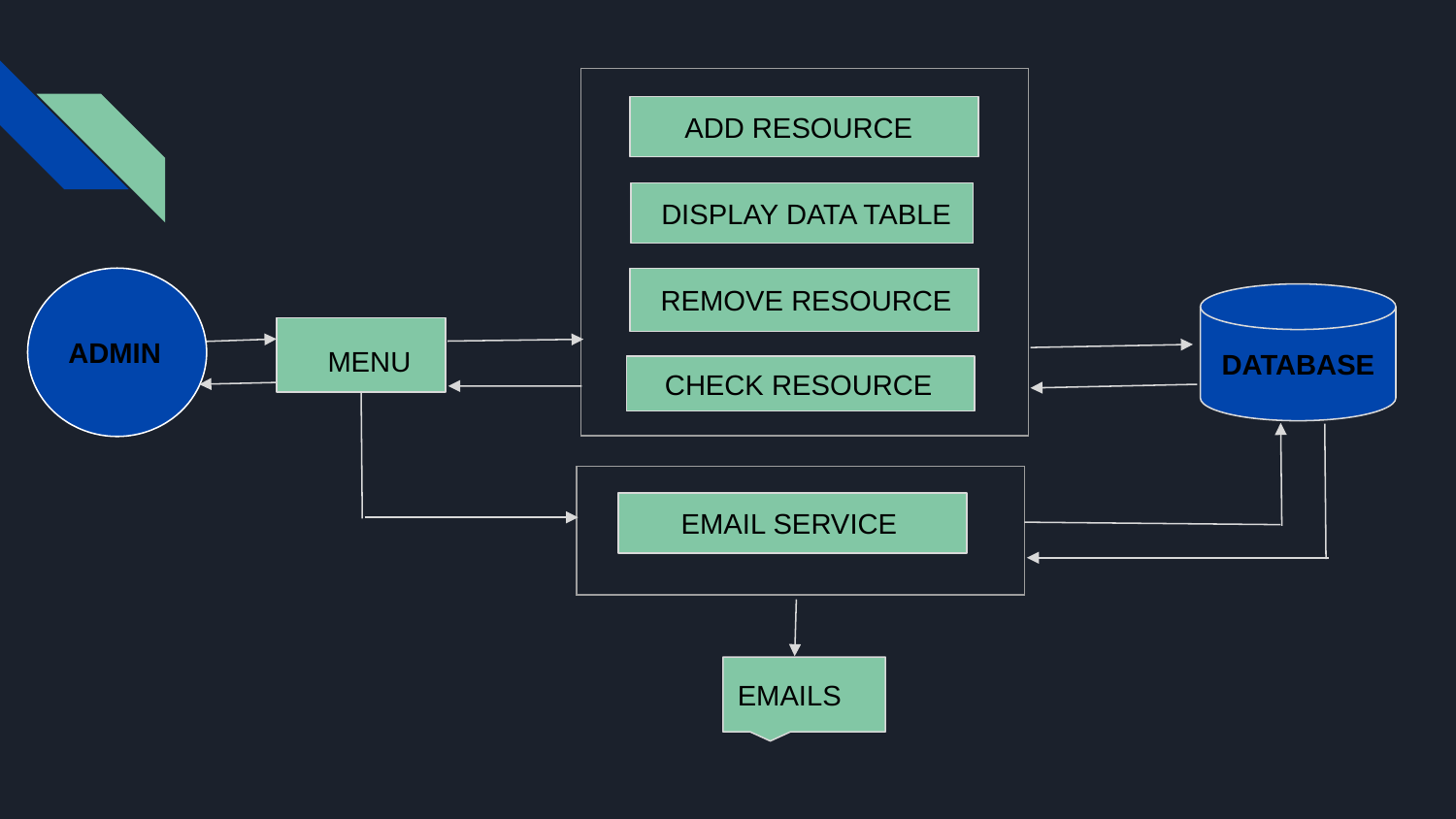

|  |
| --- |
     ADD RESOURCE
  DISPLAY DATA TABLE
ADMIN
  REMOVE RESOURCE
DATABASE
                    MENU
   CHECK RESOURCE
|  |
| --- |
      EMAIL SERVICE
EMAILS